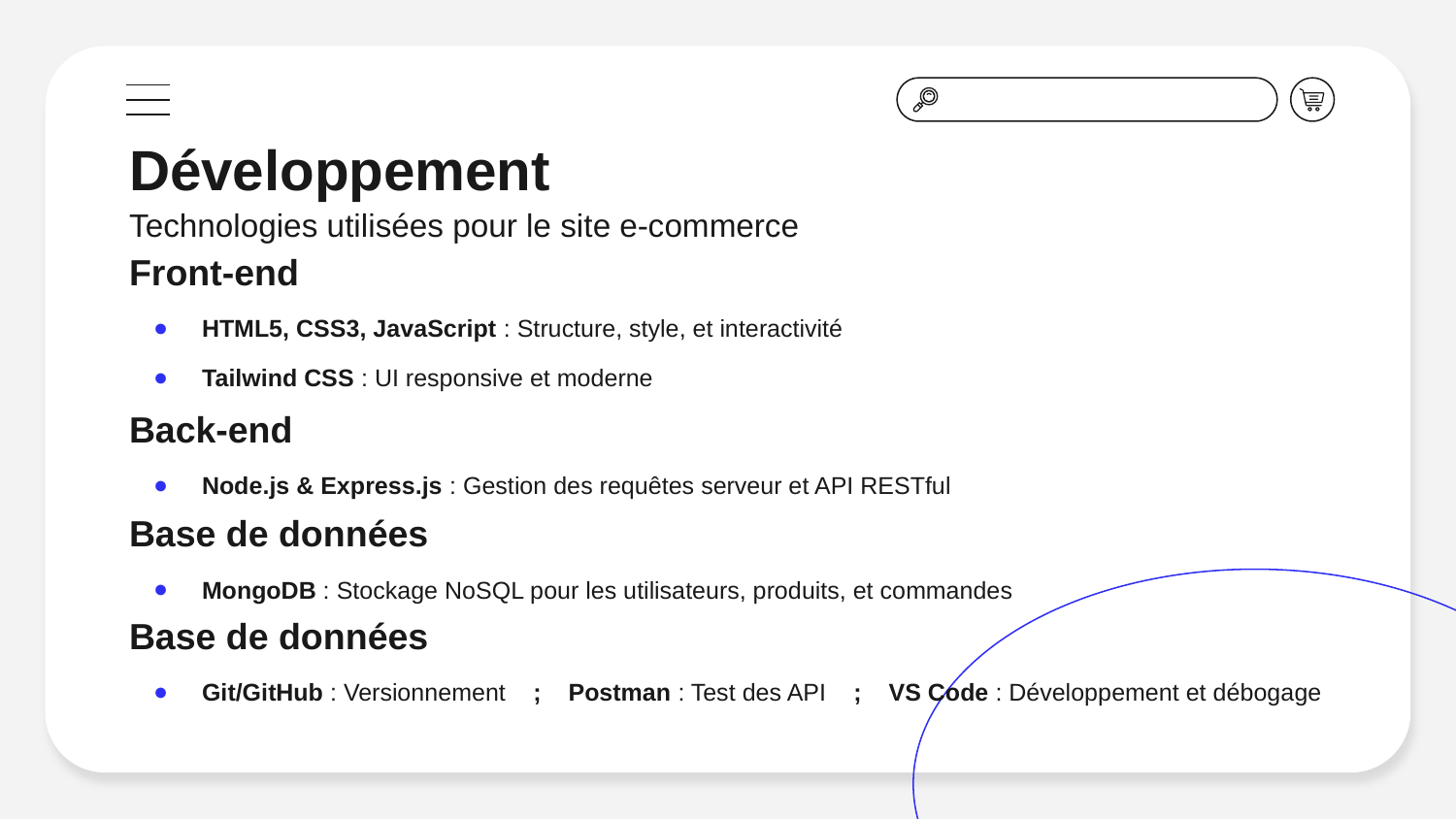

# Développement

Technologies utilisées pour le site e-commerce
Front-end
HTML5, CSS3, JavaScript : Structure, style, et interactivité
Tailwind CSS : UI responsive et moderne
Back-end
Node.js & Express.js : Gestion des requêtes serveur et API RESTful
Base de données
MongoDB : Stockage NoSQL pour les utilisateurs, produits, et commandes

Base de données
Git/GitHub : Versionnement    ;    Postman : Test des API    ;    VS Code : Développement et débogage